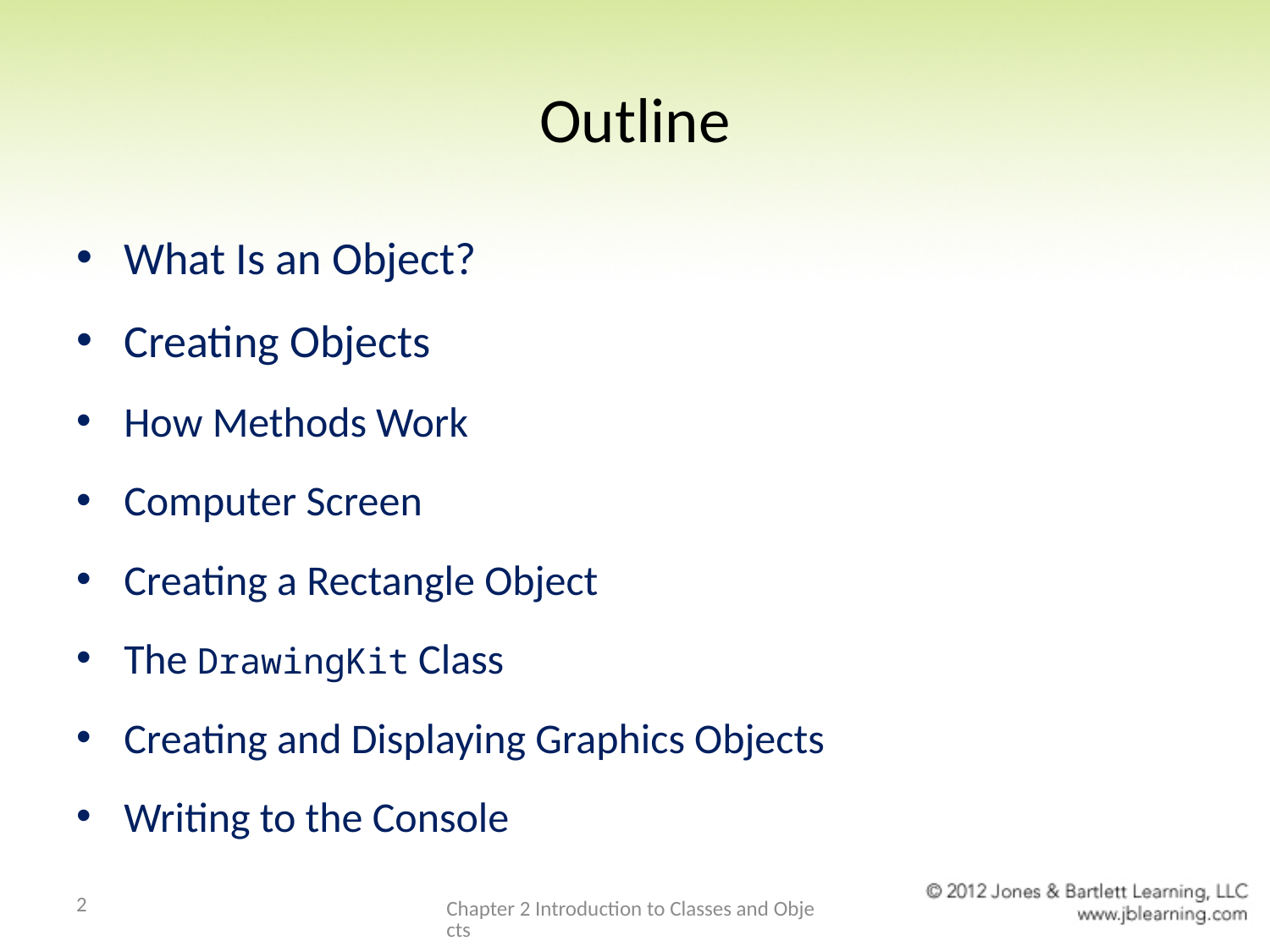

# Outline
What Is an Object?
Creating Objects
How Methods Work
Computer Screen
Creating a Rectangle Object
The DrawingKit Class
Creating and Displaying Graphics Objects
Writing to the Console

2
Chapter 2 Introduction to Classes and Objects